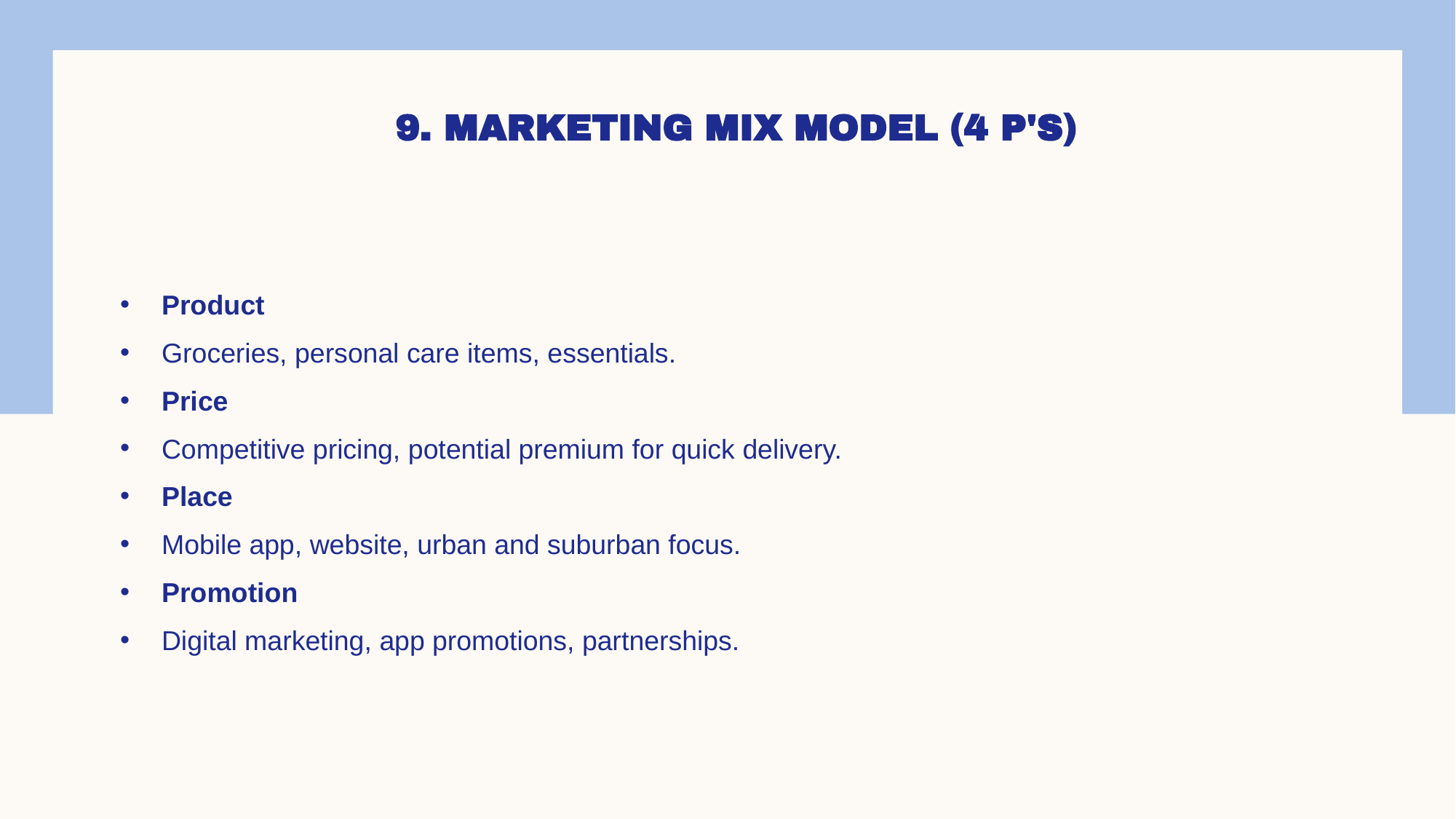

# 9. Marketing Mix Model (4 P's)
Product
Groceries, personal care items, essentials.
Price
Competitive pricing, potential premium for quick delivery.
Place
Mobile app, website, urban and suburban focus.
Promotion
Digital marketing, app promotions, partnerships.